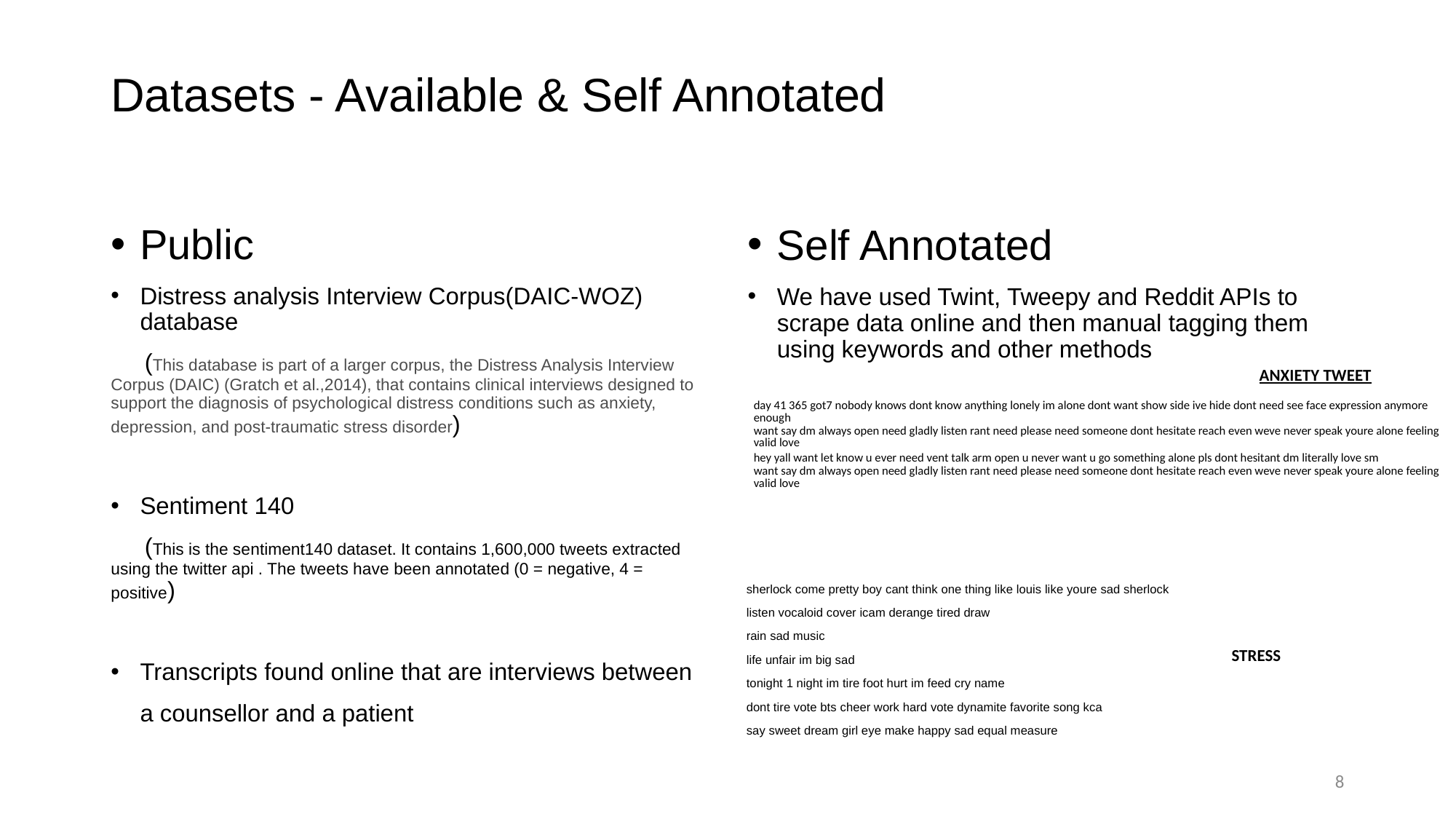

# Datasets - Available & Self Annotated
Public
Distress analysis Interview Corpus(DAIC-WOZ) database
     (This database is part of a larger corpus, the Distress Analysis Interview Corpus (DAIC) (Gratch et al.,2014), that contains clinical interviews designed to support the diagnosis of psychological distress conditions such as anxiety, depression, and post-traumatic stress disorder)

Sentiment 140
     (This is the sentiment140 dataset. It contains 1,600,000 tweets extracted using the twitter api . The tweets have been annotated (0 = negative, 4 = positive)

Transcripts found online that are interviews between a counsellor and a patient
Self Annotated
We have used Twint, Tweepy and Reddit APIs to scrape data online and then manual tagging them using keywords and other methods

ANXIETY TWEET
| day 41 365 got7 nobody knows dont know anything lonely im alone dont want show side ive hide dont need see face expression anymore enough |
| --- |
| want say dm always open need gladly listen rant need please need someone dont hesitate reach even weve never speak youre alone feeling valid love |
| hey yall want let know u ever need vent talk arm open u never want u go something alone pls dont hesitant dm literally love sm |
| want say dm always open need gladly listen rant need please need someone dont hesitate reach even weve never speak youre alone feeling valid love |
| sherlock come pretty boy cant think one thing like louis like youre sad sherlock |
| --- |
| listen vocaloid cover icam derange tired draw |
| rain sad music |
| life unfair im big sad |
| tonight 1 night im tire foot hurt im feed cry name |
| dont tire vote bts cheer work hard vote dynamite favorite song kca |
| say sweet dream girl eye make happy sad equal measure |
STRESS
8